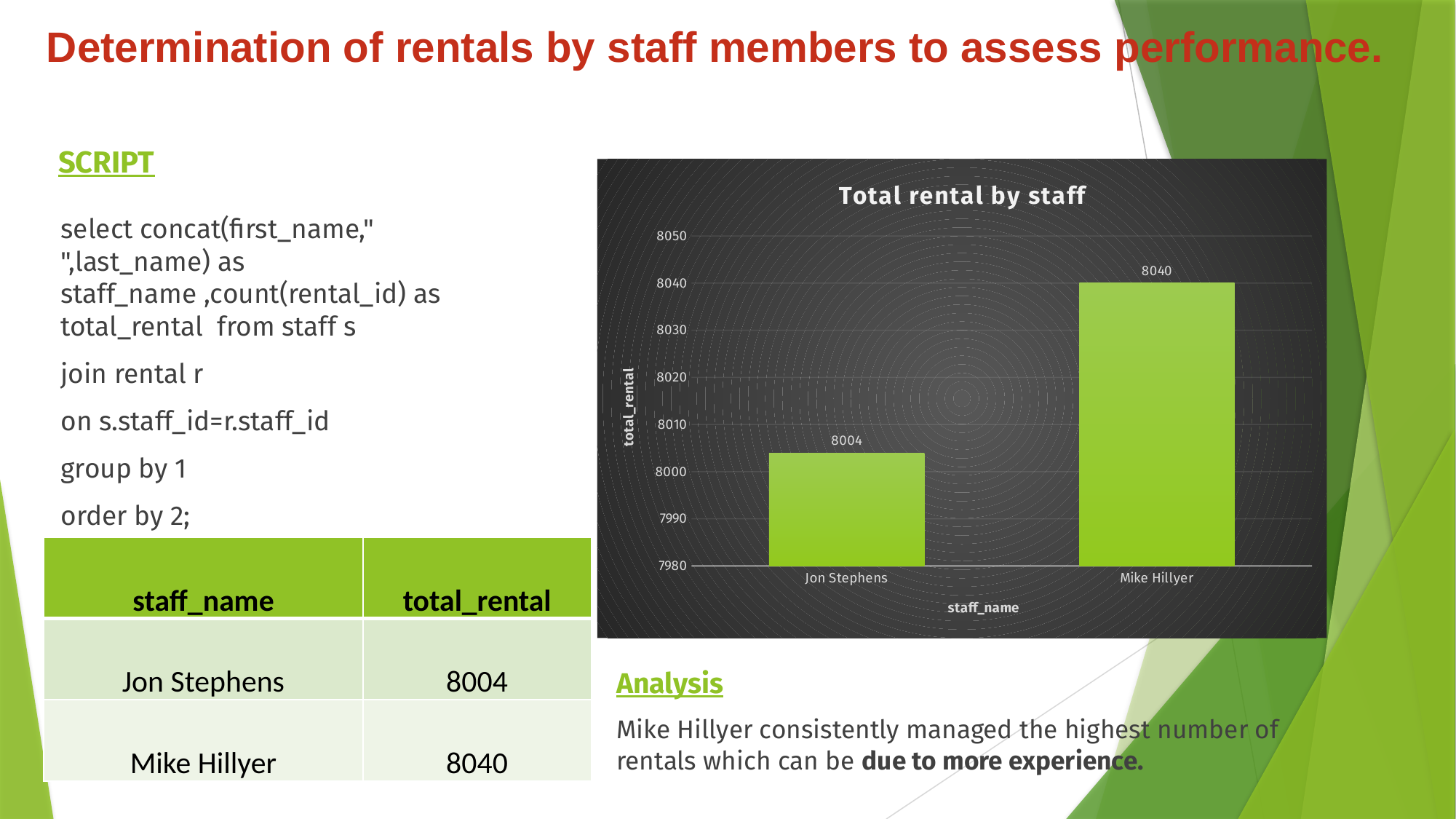

Determination of rentals by staff members to assess performance.
# SCRIPT

### Chart: Total rental by staff

| Category | total_rental |
|---|---|
| Jon Stephens | 8004.0 |
| Mike Hillyer | 8040.0 |
select concat(first_name," ",last_name) as staff_name ,count(rental_id) as total_rental  from staff s
join rental r
on s.staff_id=r.staff_id
group by 1
order by 2;
| staff\_name | total\_rental |
| --- | --- |
| Jon Stephens | 8004 |
| Mike Hillyer | 8040 |
Analysis
Mike Hillyer consistently managed the highest number of rentals which can be due to more experience.